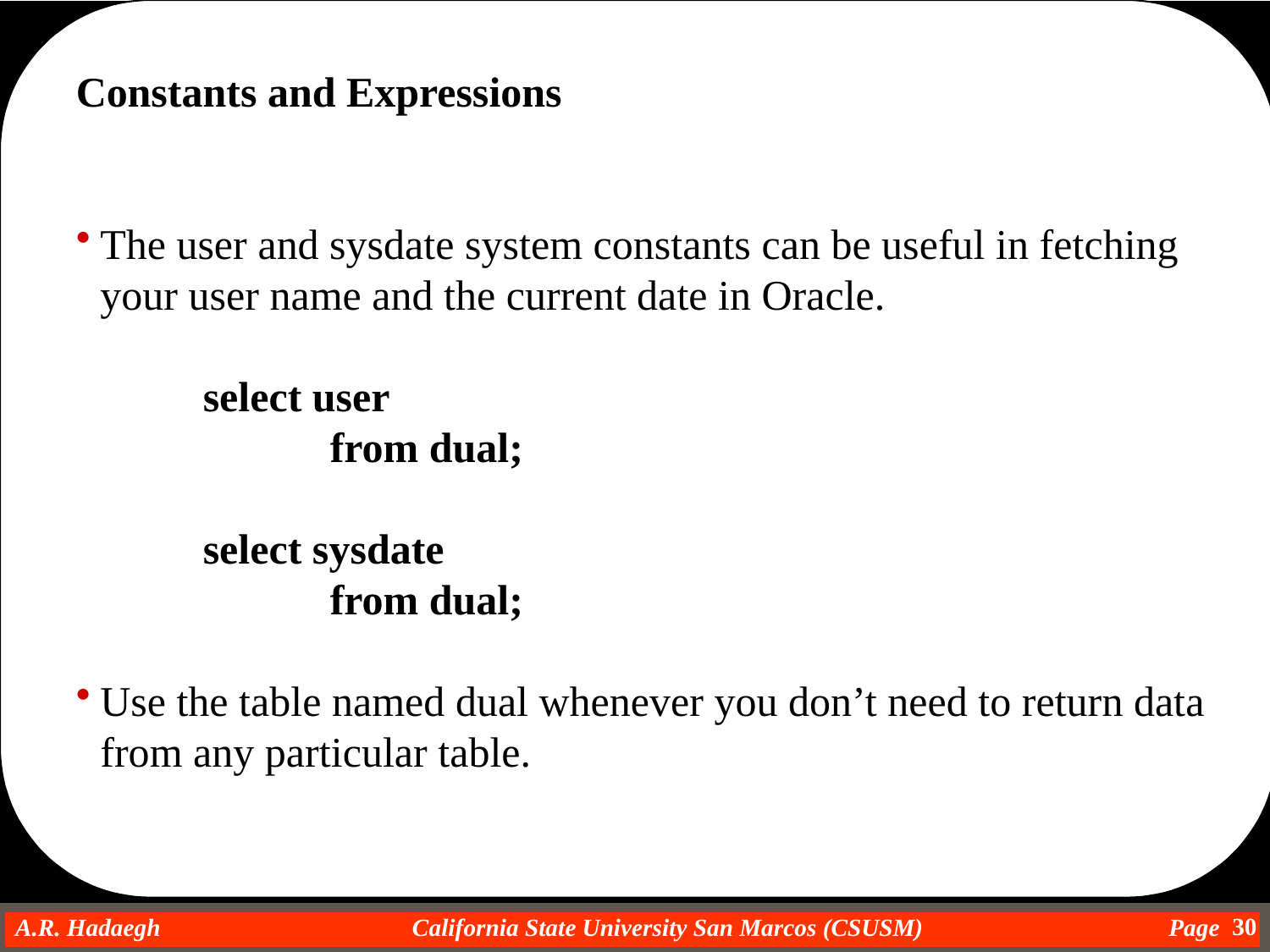

Constants and Expressions

The user and sysdate system constants can be useful in fetching your user name and the current date in Oracle.

	select user
		from dual;

	select sysdate
		from dual;

Use the table named dual whenever you don’t need to return data from any particular table.
30